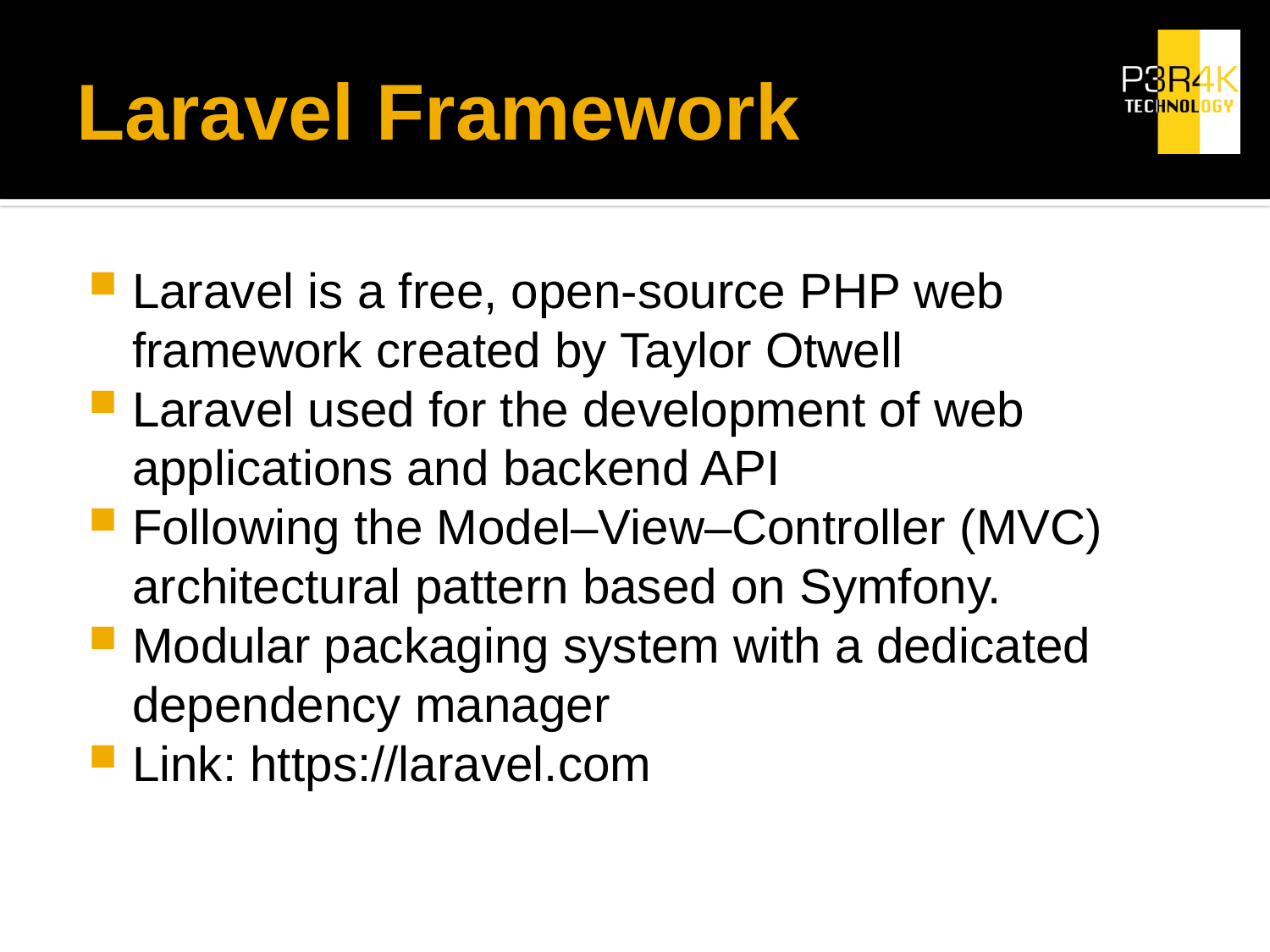

# Laravel Framework
Laravel is a free, open-source PHP web framework created by Taylor Otwell
Laravel used for the development of web applications and backend API
Following the Model–View–Controller (MVC) architectural pattern based on Symfony.
Modular packaging system with a dedicated dependency manager
Link: https://laravel.com